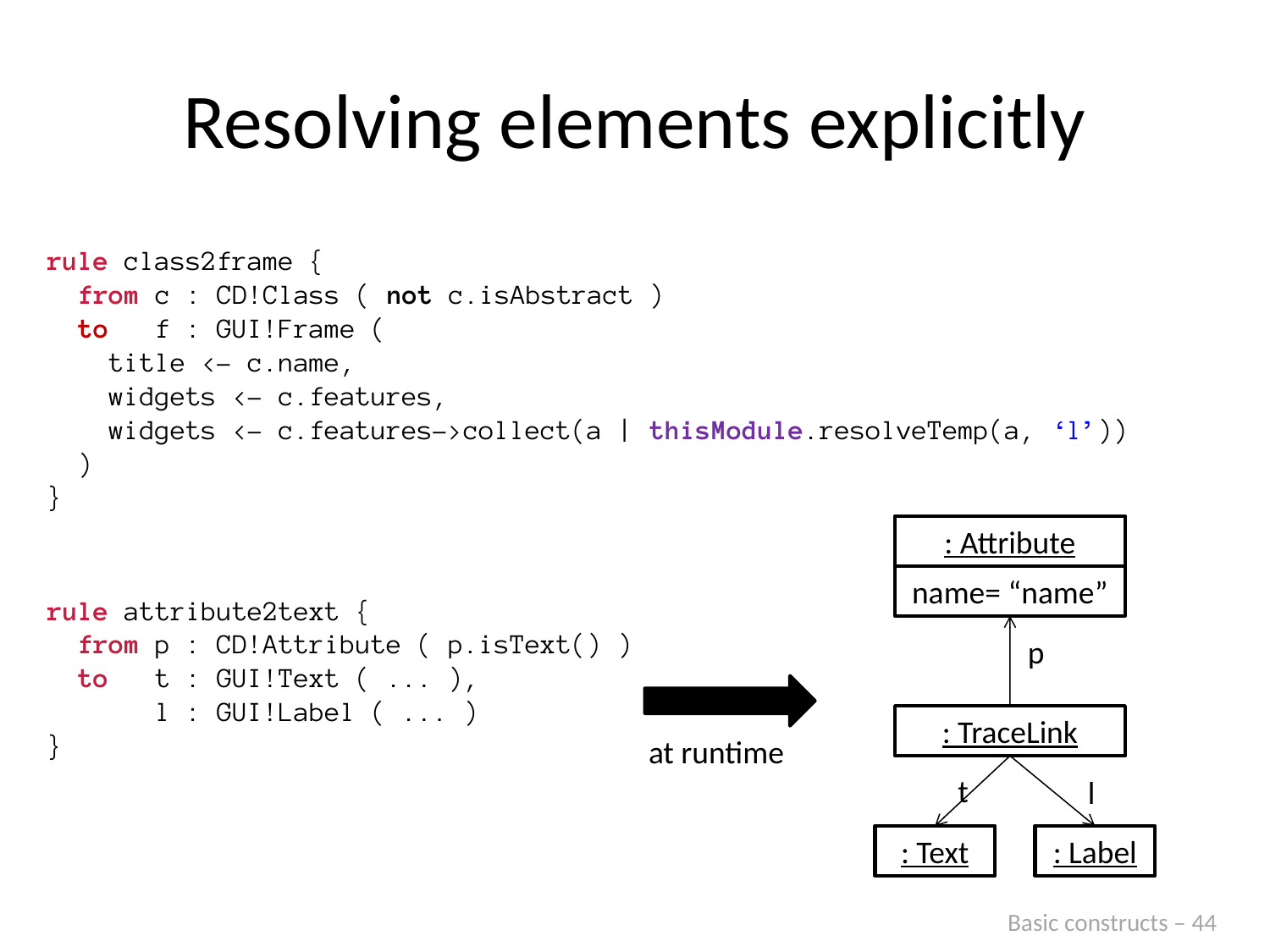

# Resolving elements explicitly
rule class2frame {
  from c : CD!Class ( not c.isAbstract )
  to   f : GUI!Frame (
    title <- c.name,
    widgets <- c.features,
    widgets <- c.features->collect(a | thisModule.resolveTemp(a, ‘l’))
  )
}
: Attribute
name= “name”
rule attribute2text {
  from p : CD!Attribute ( p.isText() )
  to   t : GUI!Text ( ... ),
       l : GUI!Label ( ... )
}
p

: TraceLink
at runtime
t
l
: Text
: Label
Basic constructs – 44